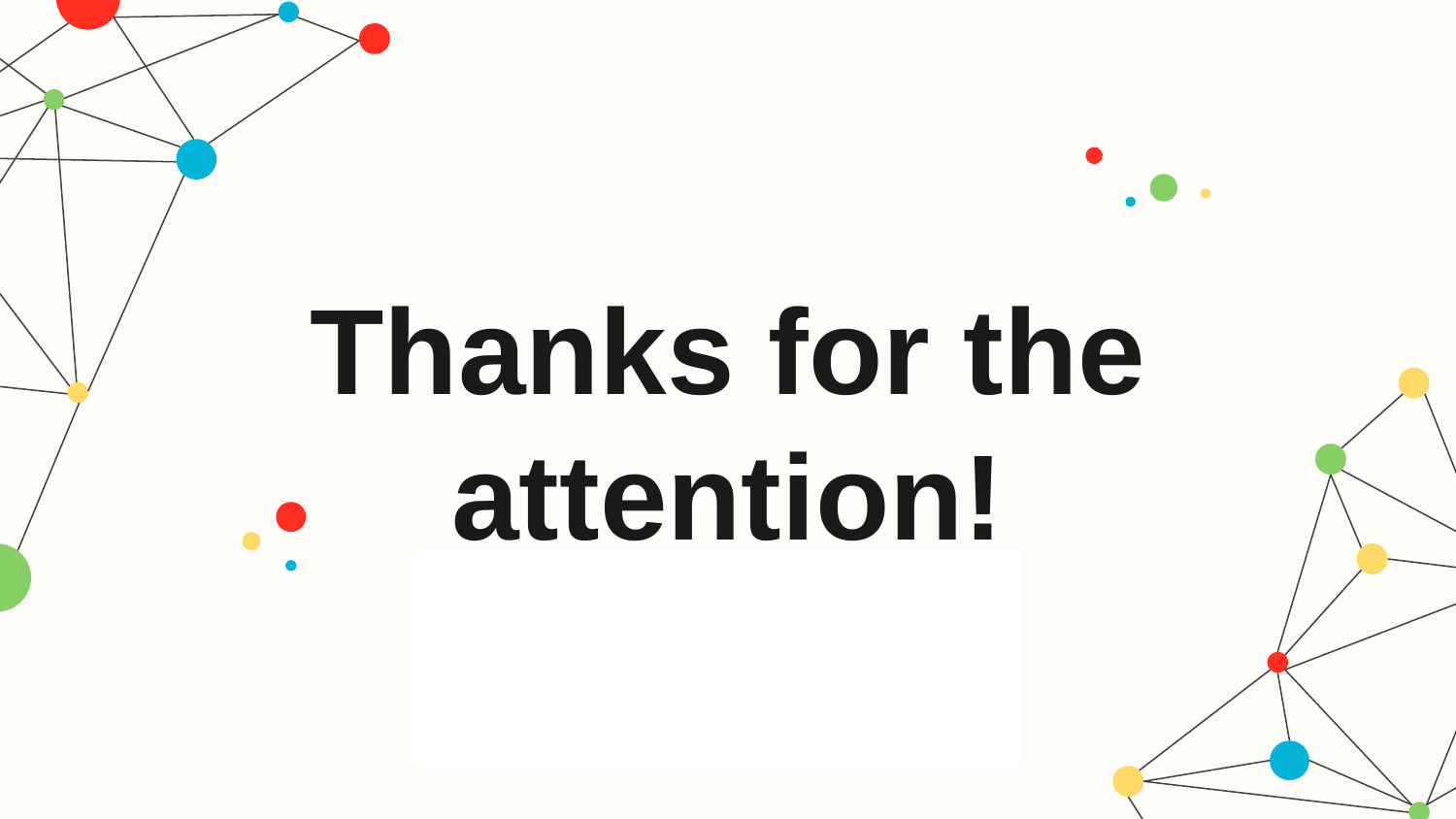

# Thanks for the attention!

Please keep this slide for attribution